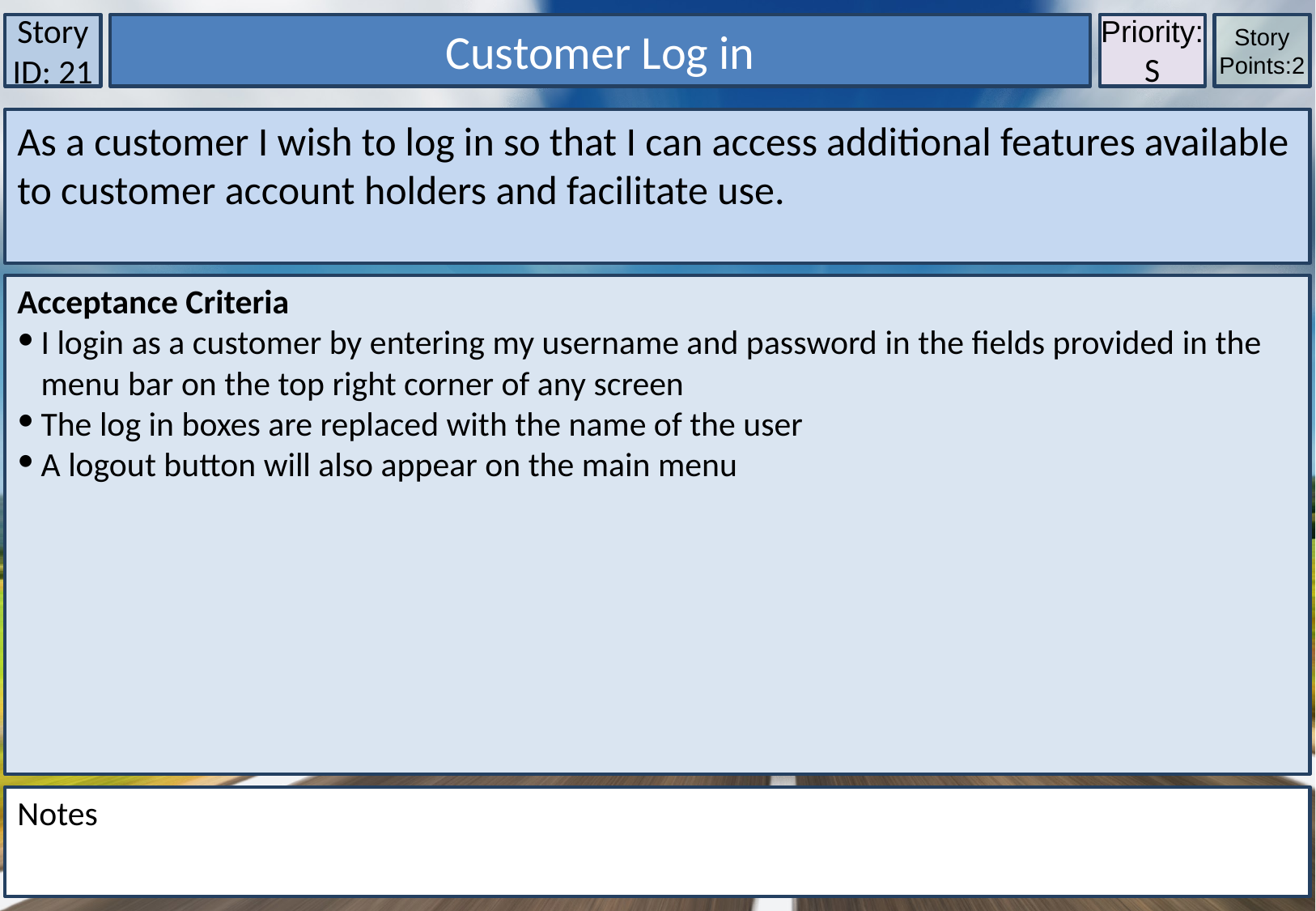

Story ID: 21
Customer Log in
Priority:S
Story Points:2
As a customer I wish to log in so that I can access additional features available to customer account holders and facilitate use.
Acceptance Criteria
I login as a customer by entering my username and password in the fields provided in the menu bar on the top right corner of any screen
The log in boxes are replaced with the name of the user
A logout button will also appear on the main menu
Notes